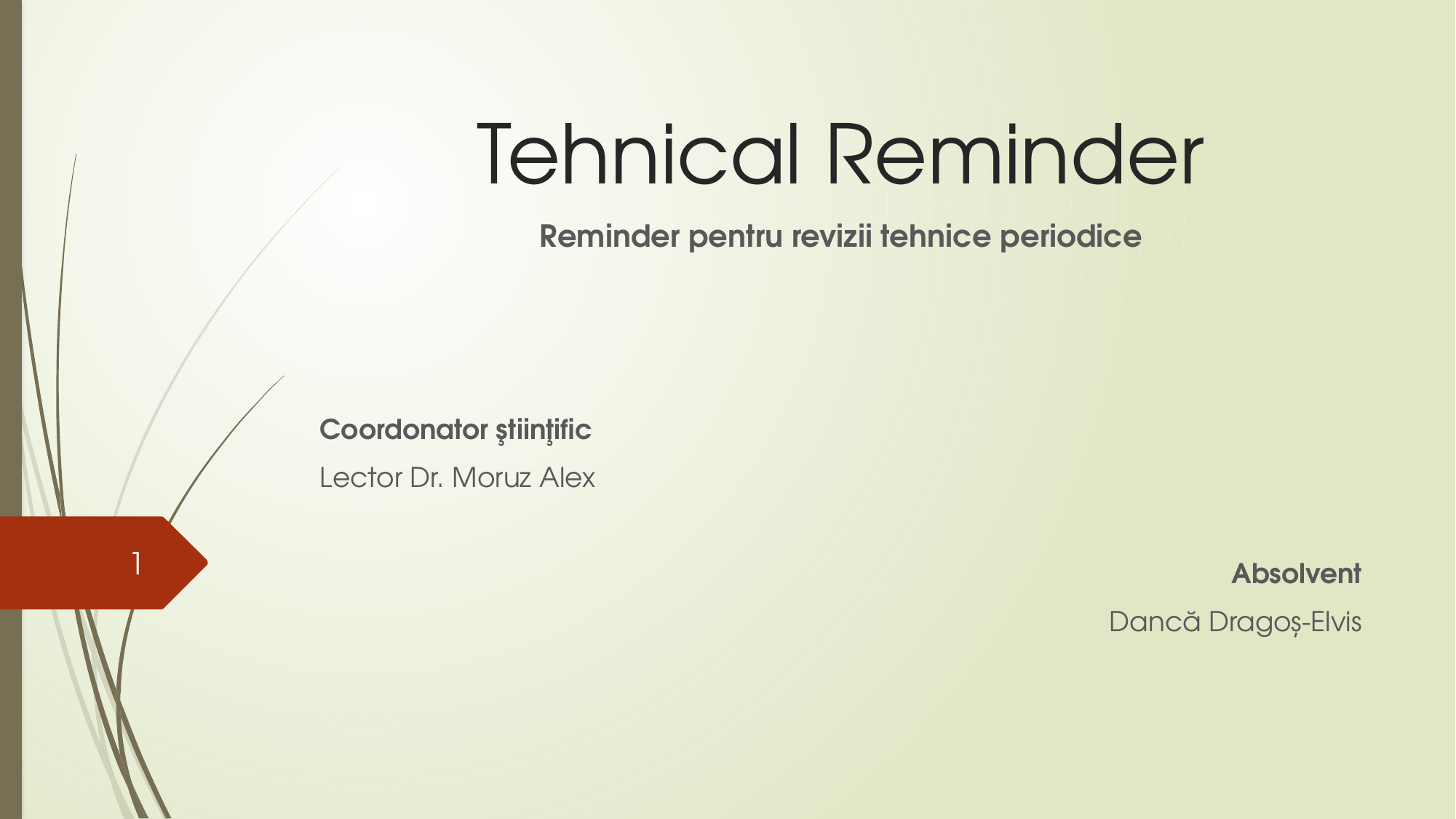

# Tehnical Reminder

Reminder pentru revizii tehnice periodice

Coordonator ştiinţific
Lector Dr. Moruz Alex

Absolvent
Dancă Dragoș-Elvis

1